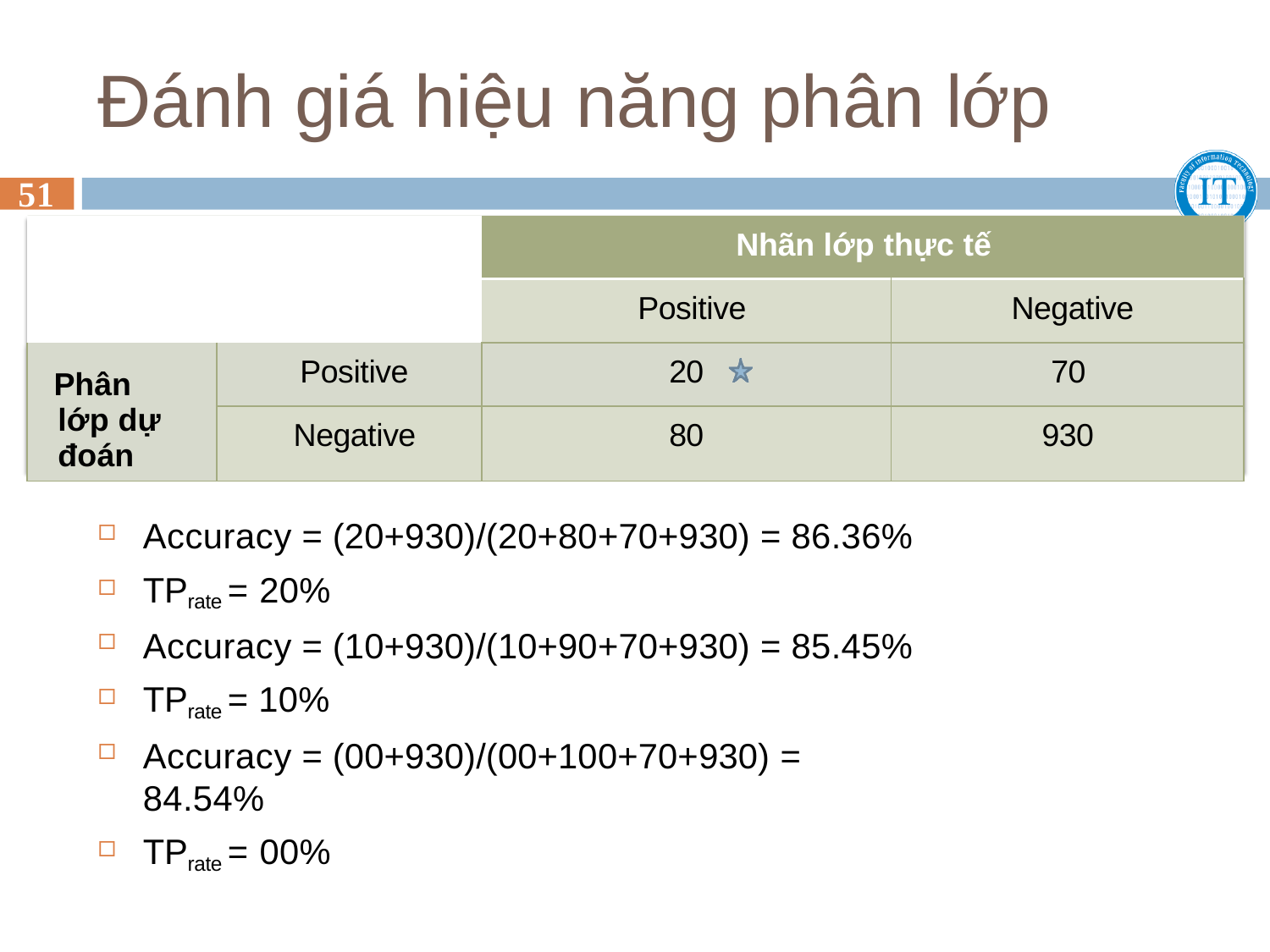

# Đánh giá hiệu năng phân lớp
51

|  |  | Nhãn lớp thực tế |  |
| --- | --- | --- | --- |
|  |  | Positive | Negative |
| Phân lớp dự đoán | Positive | 20 | 70 |
|  | Negative | 80 | 930 |

Accuracy = (20+930)/(20+80+70+930) = 86.36%
TPrate = 20%
Accuracy = (10+930)/(10+90+70+930) = 85.45%
TPrate = 10%
Accuracy = (00+930)/(00+100+70+930) = 84.54%
TPrate = 00%